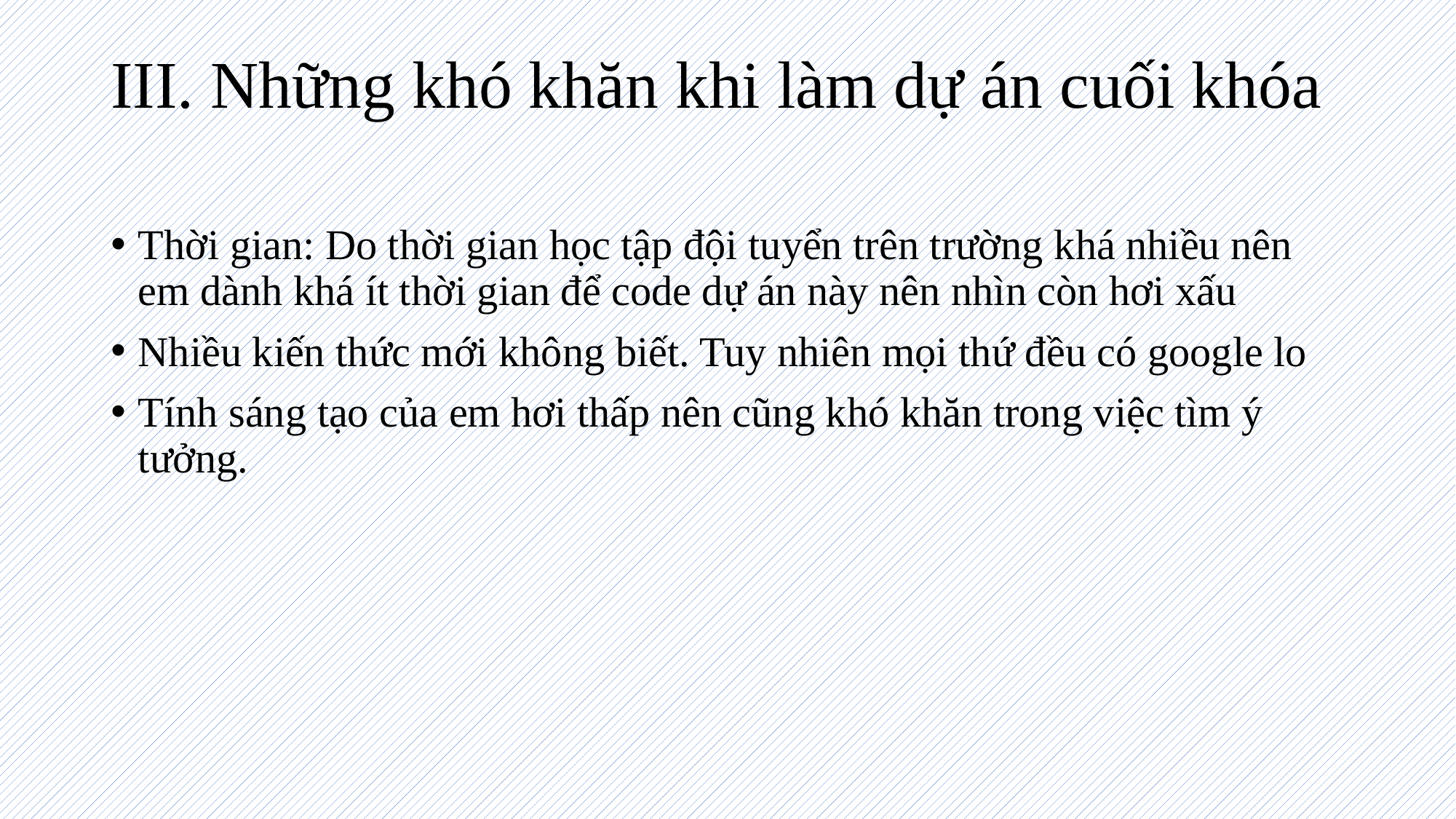

# III. Những khó khăn khi làm dự án cuối khóa
Thời gian: Do thời gian học tập đội tuyển trên trường khá nhiều nên em dành khá ít thời gian để code dự án này nên nhìn còn hơi xấu
Nhiều kiến thức mới không biết. Tuy nhiên mọi thứ đều có google lo
Tính sáng tạo của em hơi thấp nên cũng khó khăn trong việc tìm ý tưởng.